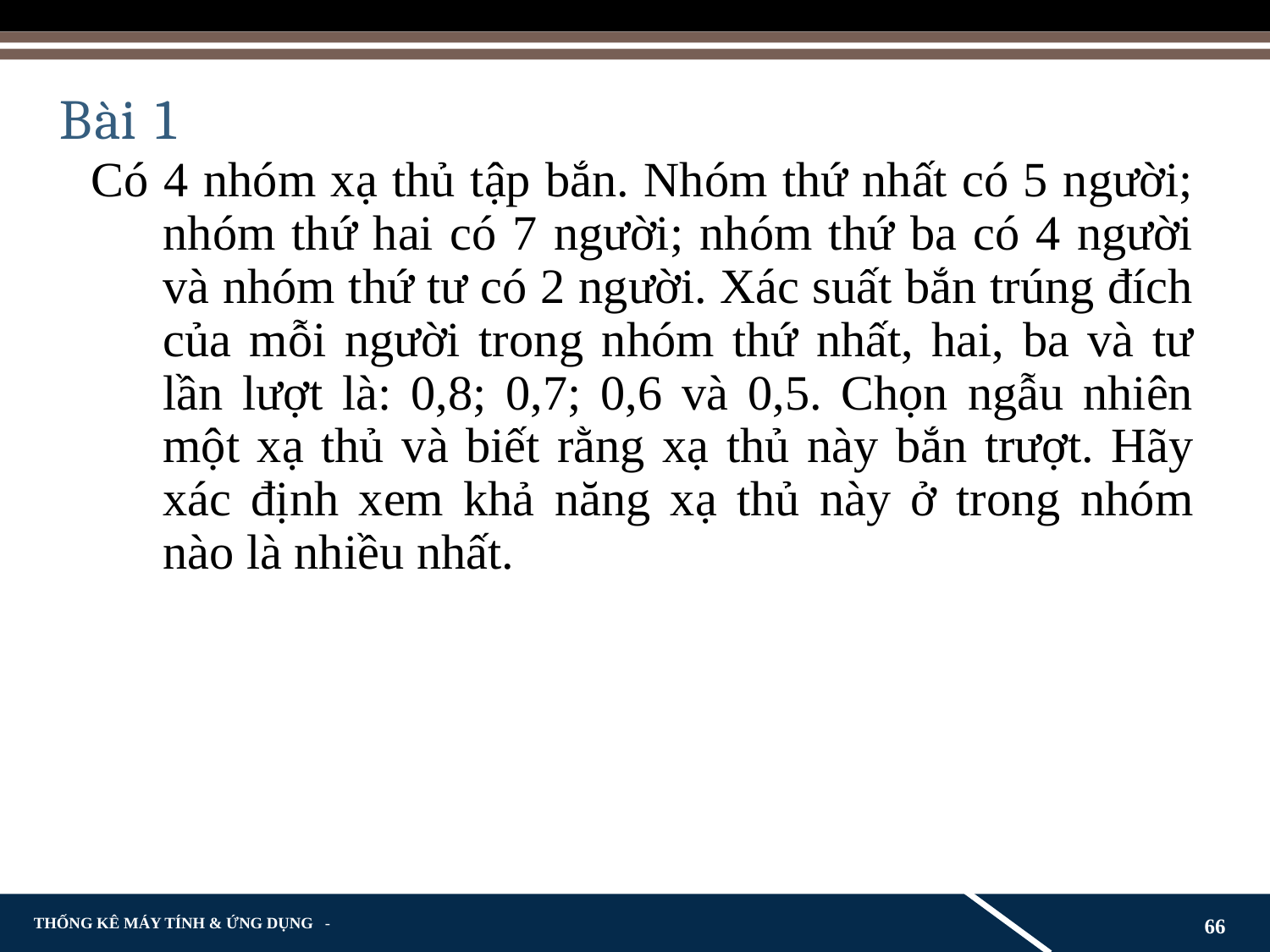

# Bài 1
Có 4 nhóm xạ thủ tập bắn. Nhóm thứ nhất có 5 người; nhóm thứ hai có 7 người; nhóm thứ ba có 4 người và nhóm thứ tư có 2 người. Xác suất bắn trúng đích của mỗi người trong nhóm thứ nhất, hai, ba và tư lần lượt là: 0,8; 0,7; 0,6 và 0,5. Chọn ngẫu nhiên một xạ thủ và biết rằng xạ thủ này bắn trượt. Hãy xác định xem khả năng xạ thủ này ở trong nhóm nào là nhiều nhất.
66